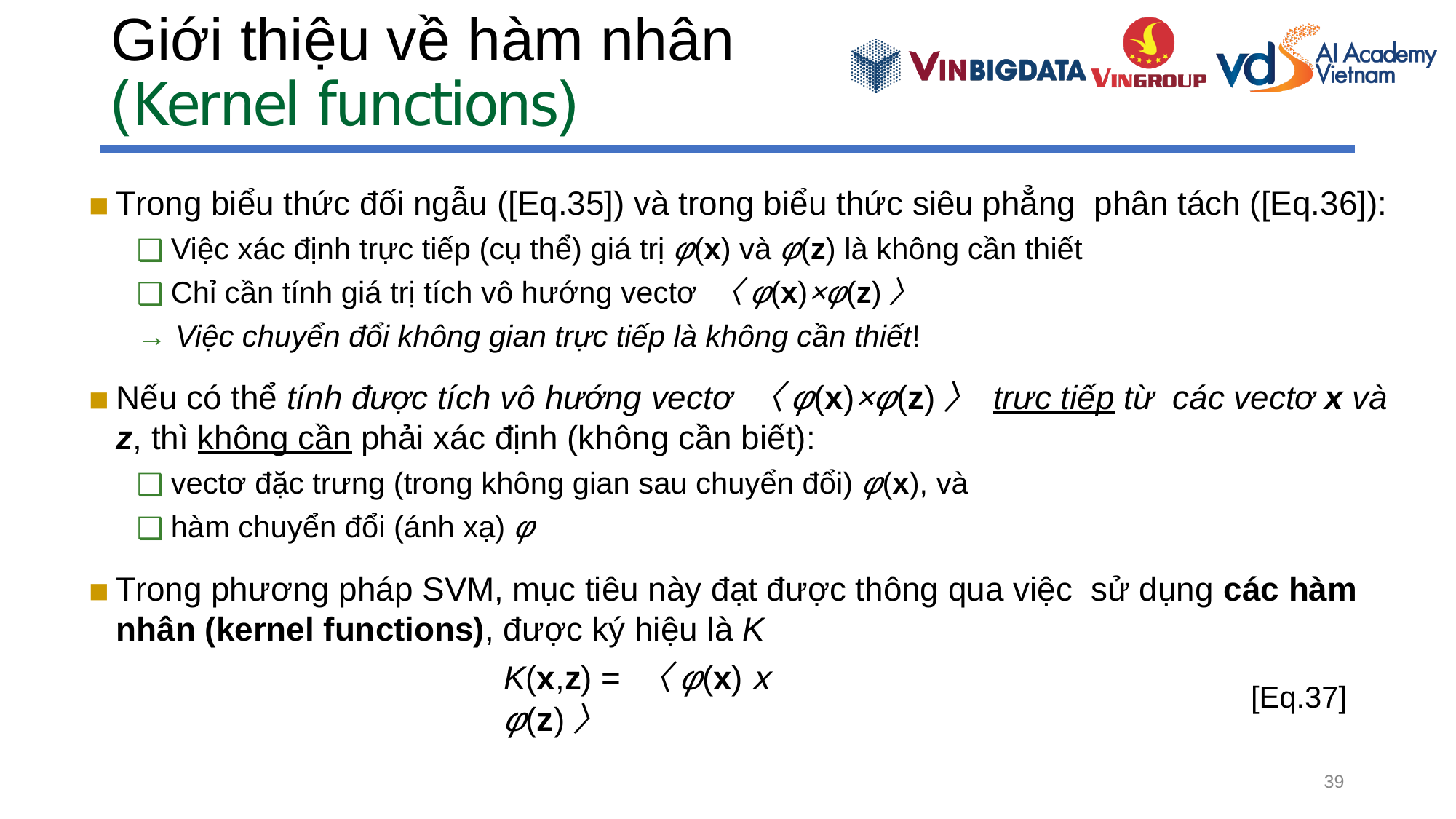

# Giới thiệu về hàm nhân (Kernel functions)
Trong biểu thức đối ngẫu ([Eq.35]) và trong biểu thức siêu phẳng  phân tách ([Eq.36]):
Việc xác định trực tiếp (cụ thể) giá trị φ(x) và φ(z) là không cần thiết
Chỉ cần tính giá trị tích vô hướng vectơ 〈φ(x)×φ(z)〉
→ Việc chuyển đổi không gian trực tiếp là không cần thiết!
Nếu có thể tính được tích vô hướng vectơ 〈φ(x)×φ(z)〉 trực tiếp từ  các vectơ x và z, thì không cần phải xác định (không cần biết):
vectơ đặc trưng (trong không gian sau chuyển đổi) φ(x), và
hàm chuyển đổi (ánh xạ) φ
Trong phương pháp SVM, mục tiêu này đạt được thông qua việc  sử dụng các hàm nhân (kernel functions), được ký hiệu là K
K(x,z) = 〈φ(x) x φ(z)〉
[Eq.37]
39